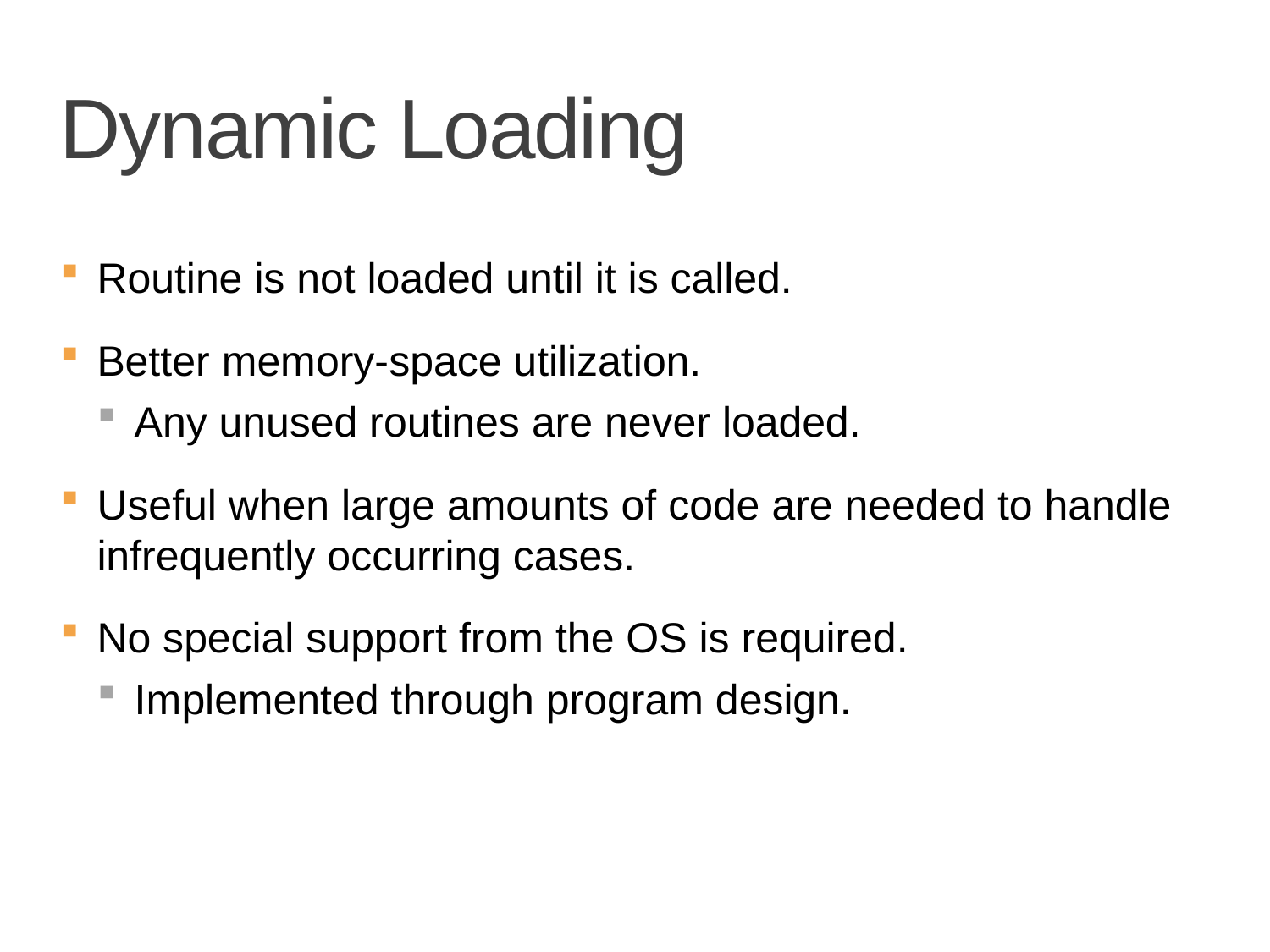

# Dynamic Loading
Routine is not loaded until it is called.
Better memory-space utilization.
Any unused routines are never loaded.
Useful when large amounts of code are needed to handle infrequently occurring cases.
No special support from the OS is required.
Implemented through program design.